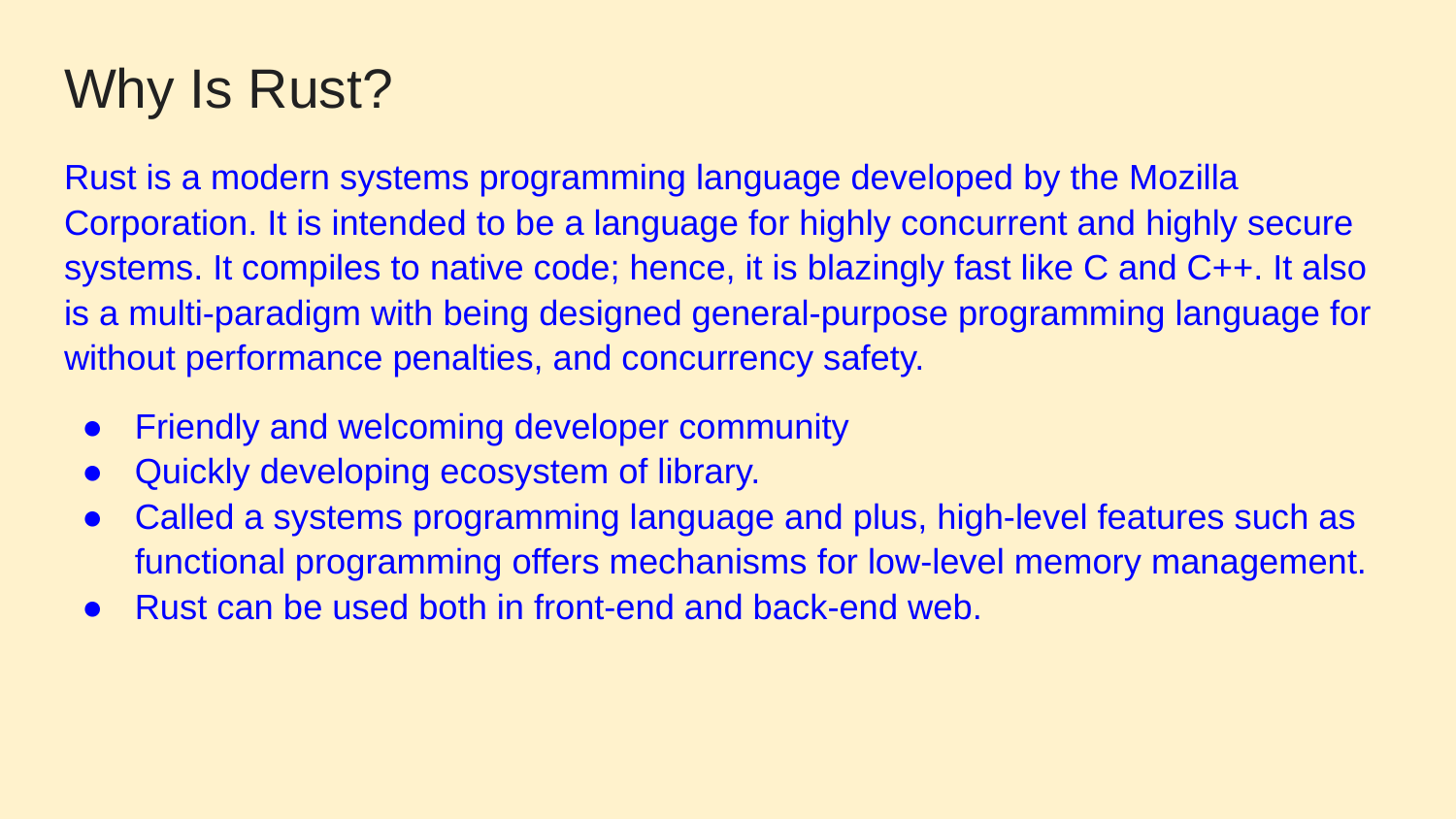

# Why Is Rust?
Rust is a modern systems programming language developed by the Mozilla Corporation. It is intended to be a language for highly concurrent and highly secure systems. It compiles to native code; hence, it is blazingly fast like C and C++. It also is a multi-paradigm with being designed general-purpose programming language for without performance penalties, and concurrency safety.
Friendly and welcoming developer community
Quickly developing ecosystem of library.
Called a systems programming language and plus, high-level features such as functional programming offers mechanisms for low-level memory management.
Rust can be used both in front-end and back-end web.